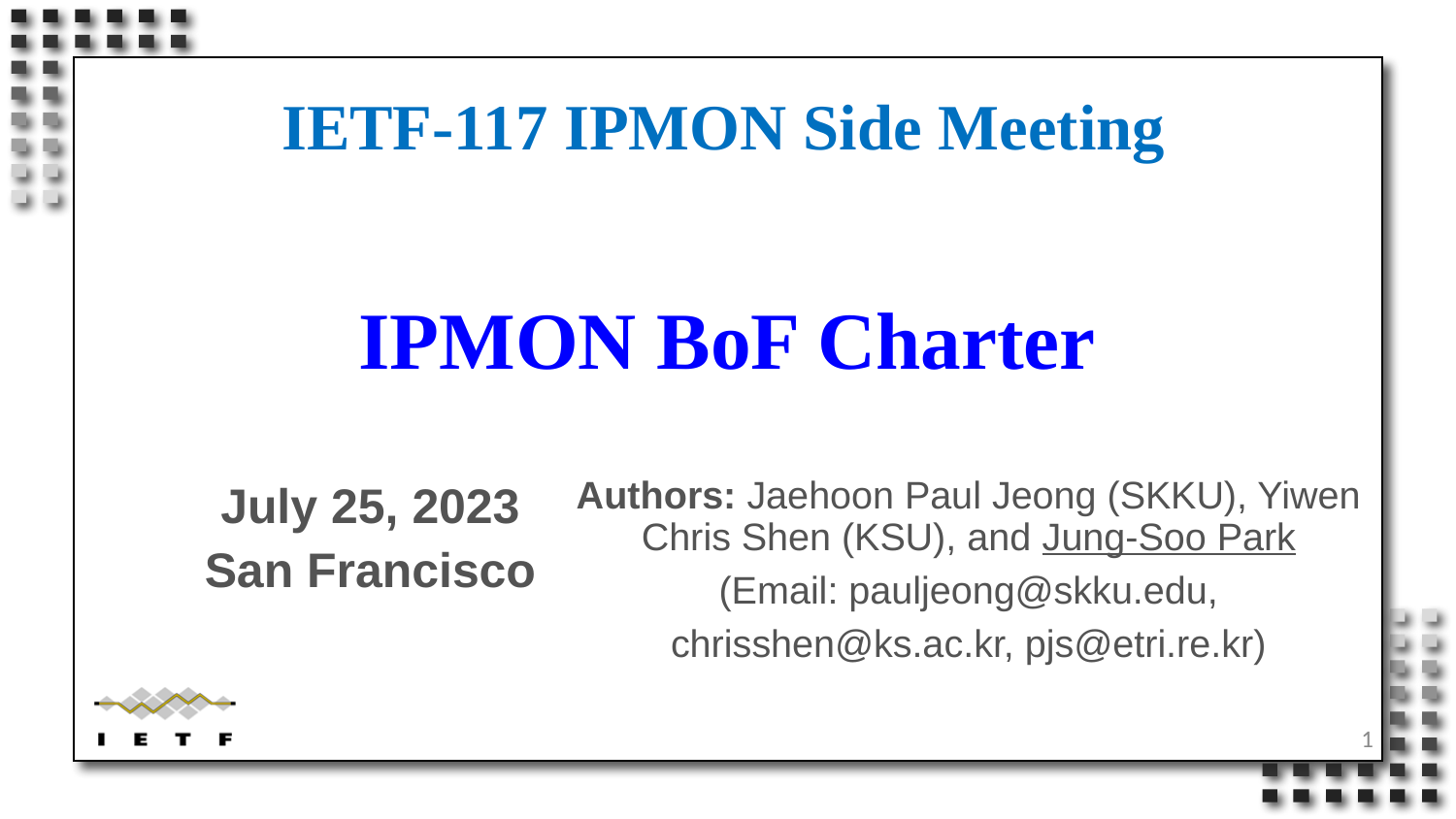

IETF-117 IPMON Side Meeting
# IPMON BoF Charter
Authors: Jaehoon Paul Jeong (SKKU), Yiwen Chris Shen (KSU), and Jung-Soo Park
(Email: pauljeong@skku.edu,
chrisshen@ks.ac.kr, pjs@etri.re.kr)
July 25, 2023
San Francisco
1